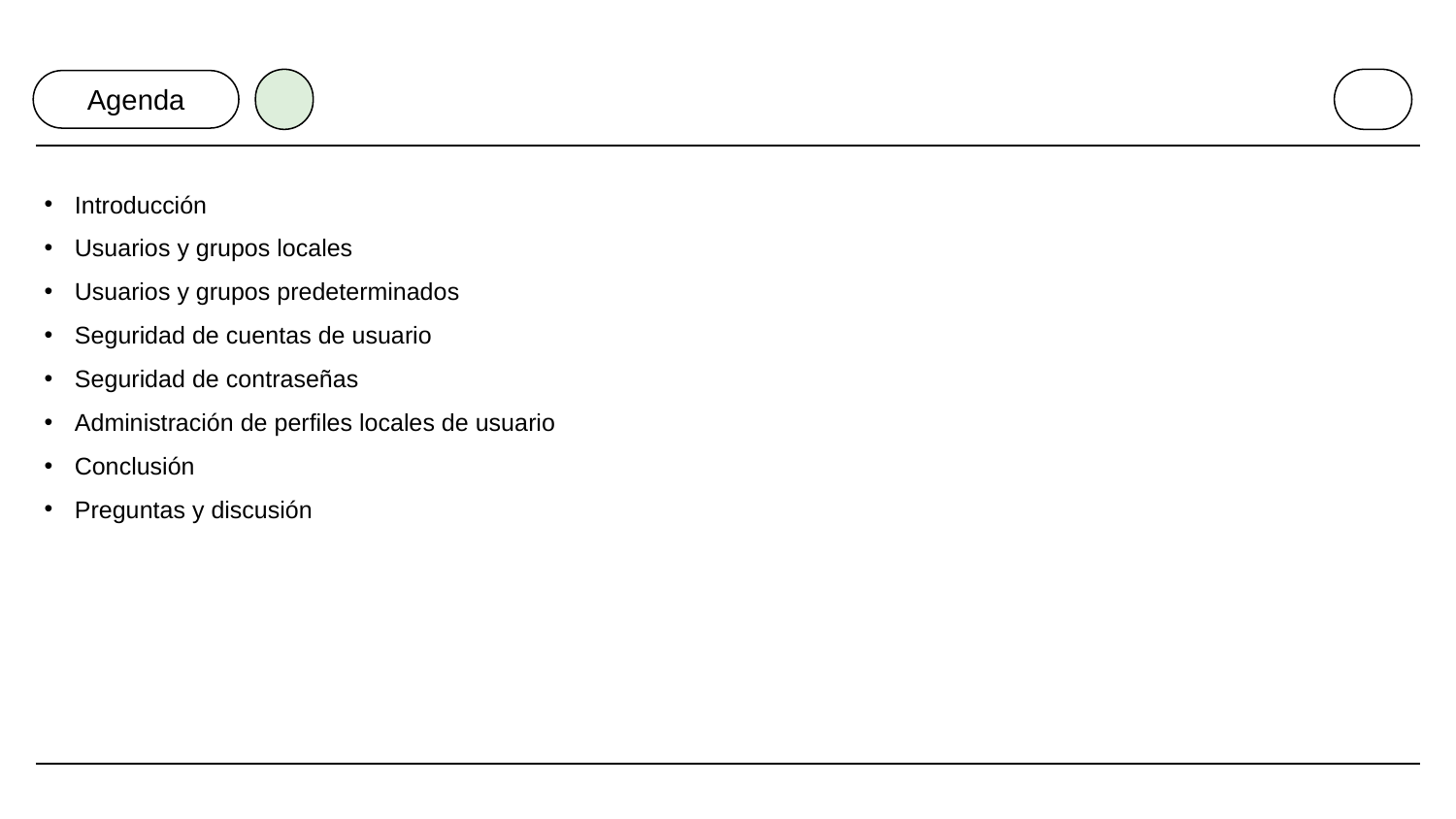

Agenda
Introducción
Usuarios y grupos locales
Usuarios y grupos predeterminados
Seguridad de cuentas de usuario
Seguridad de contraseñas
Administración de perfiles locales de usuario
Conclusión
Preguntas y discusión